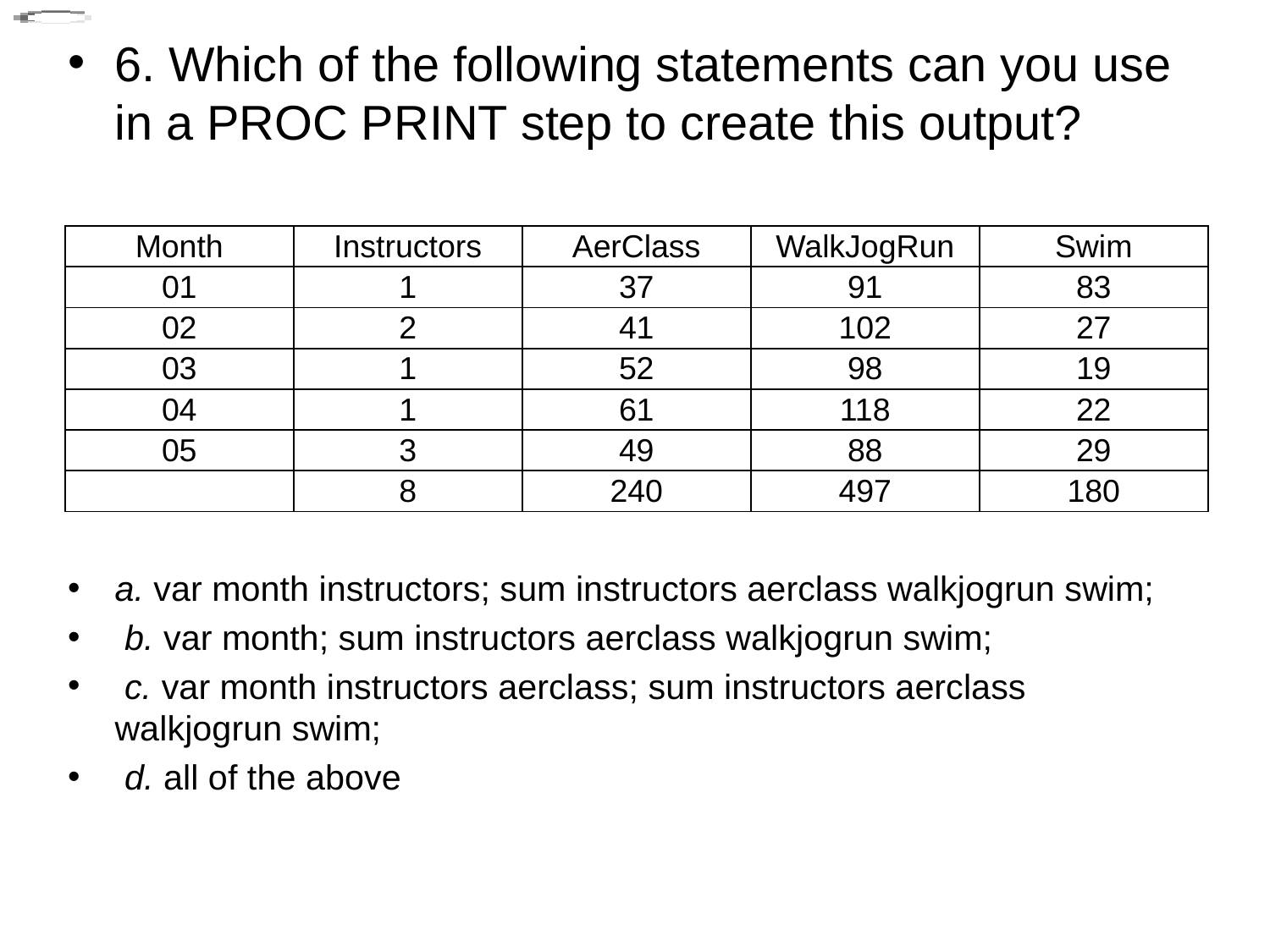

6. Which of the following statements can you use in a PROC PRINT step to create this output?

a. var month instructors; sum instructors aerclass walkjogrun swim;
 b. var month; sum instructors aerclass walkjogrun swim;
 c. var month instructors aerclass; sum instructors aerclass walkjogrun swim;
 d. all of the above
| Month | Instructors | AerClass | WalkJogRun | Swim |
| --- | --- | --- | --- | --- |
| 01 | 1 | 37 | 91 | 83 |
| 02 | 2 | 41 | 102 | 27 |
| 03 | 1 | 52 | 98 | 19 |
| 04 | 1 | 61 | 118 | 22 |
| 05 | 3 | 49 | 88 | 29 |
|  | 8 | 240 | 497 | 180 |